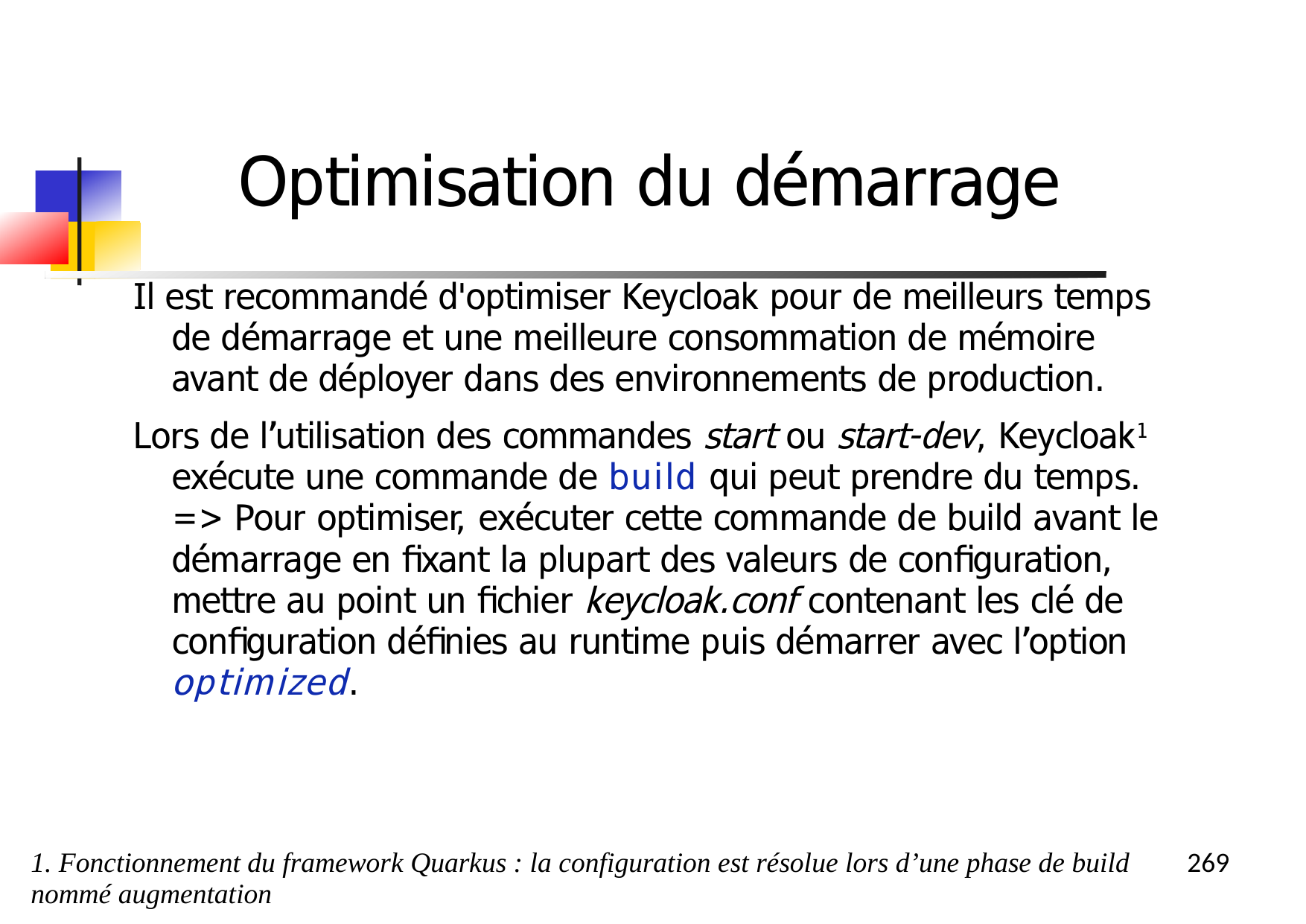

Optimisation du démarrage
Il est recommandé d'optimiser Keycloak pour de meilleurs temps de démarrage et une meilleure consommation de mémoire avant de déployer dans des environnements de production.
Lors de l’utilisation des commandes start ou start-dev, Keycloak1 exécute une commande de build qui peut prendre du temps.
=> Pour optimiser, exécuter cette commande de build avant le démarrage en fixant la plupart des valeurs de configuration, mettre au point un fichier keycloak.conf contenant les clé de configuration définies au runtime puis démarrer avec l’option optimized.
1. Fonctionnement du framework Quarkus : la configuration est résolue lors d’une phase de build
nommé augmentation